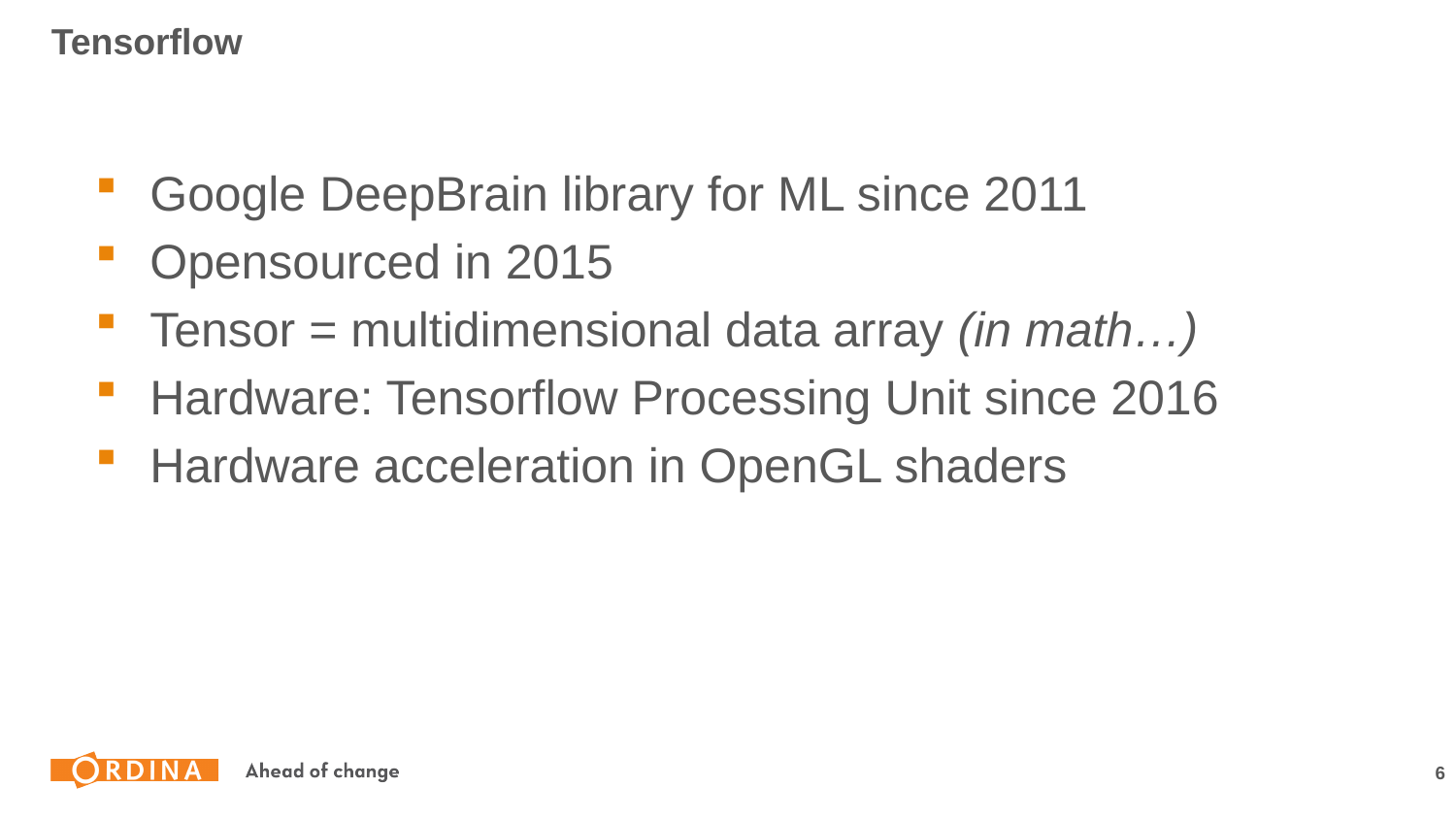

# Tensorflow
Google DeepBrain library for ML since 2011
Opensourced in 2015
Tensor = multidimensional data array (in math…)
Hardware: Tensorflow Processing Unit since 2016
Hardware acceleration in OpenGL shaders